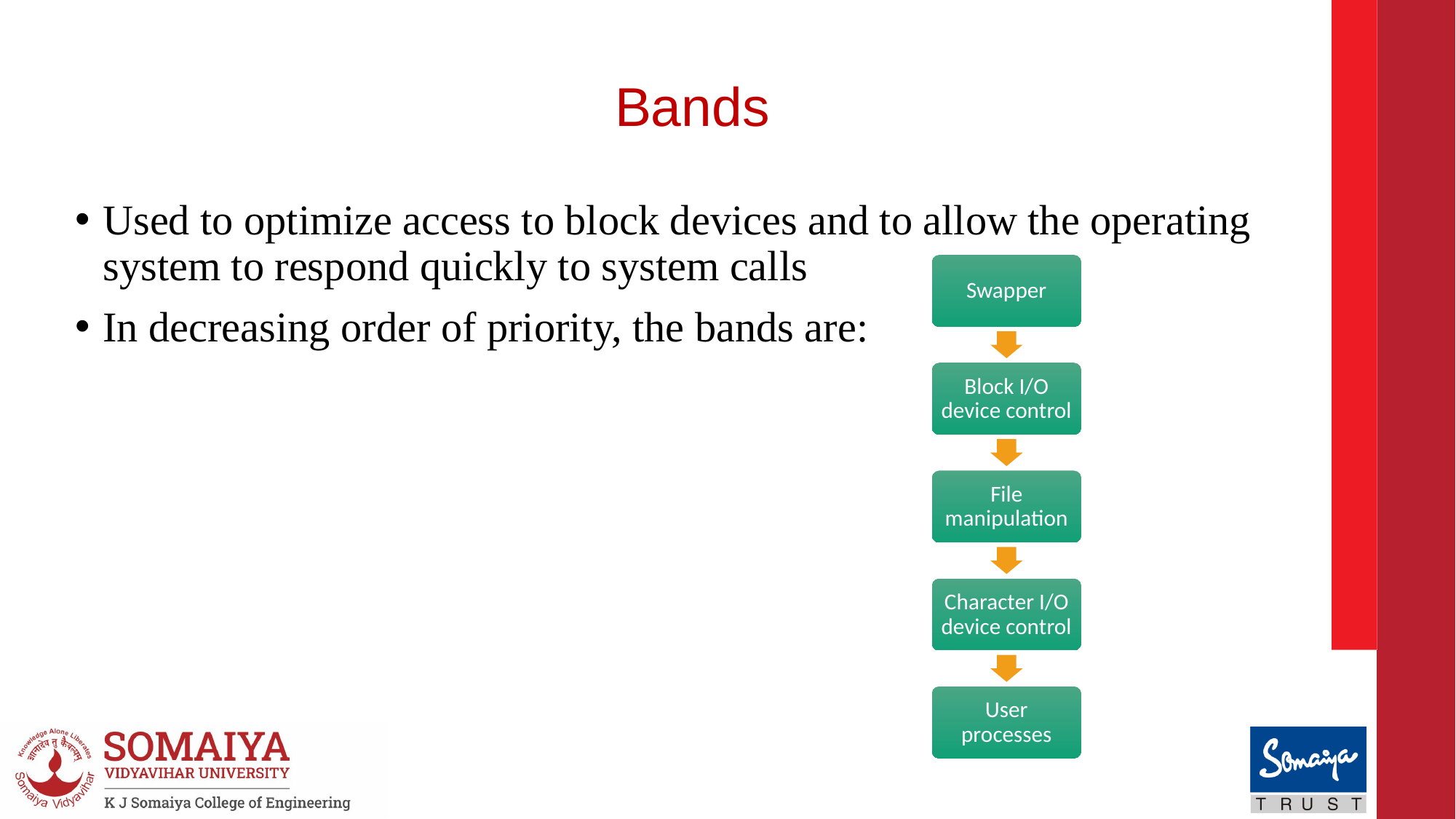

# Bands
Used to optimize access to block devices and to allow the operating system to respond quickly to system calls
In decreasing order of priority, the bands are:

Swapper

Block I/O device control

File manipulation

Character I/O device control

User processes